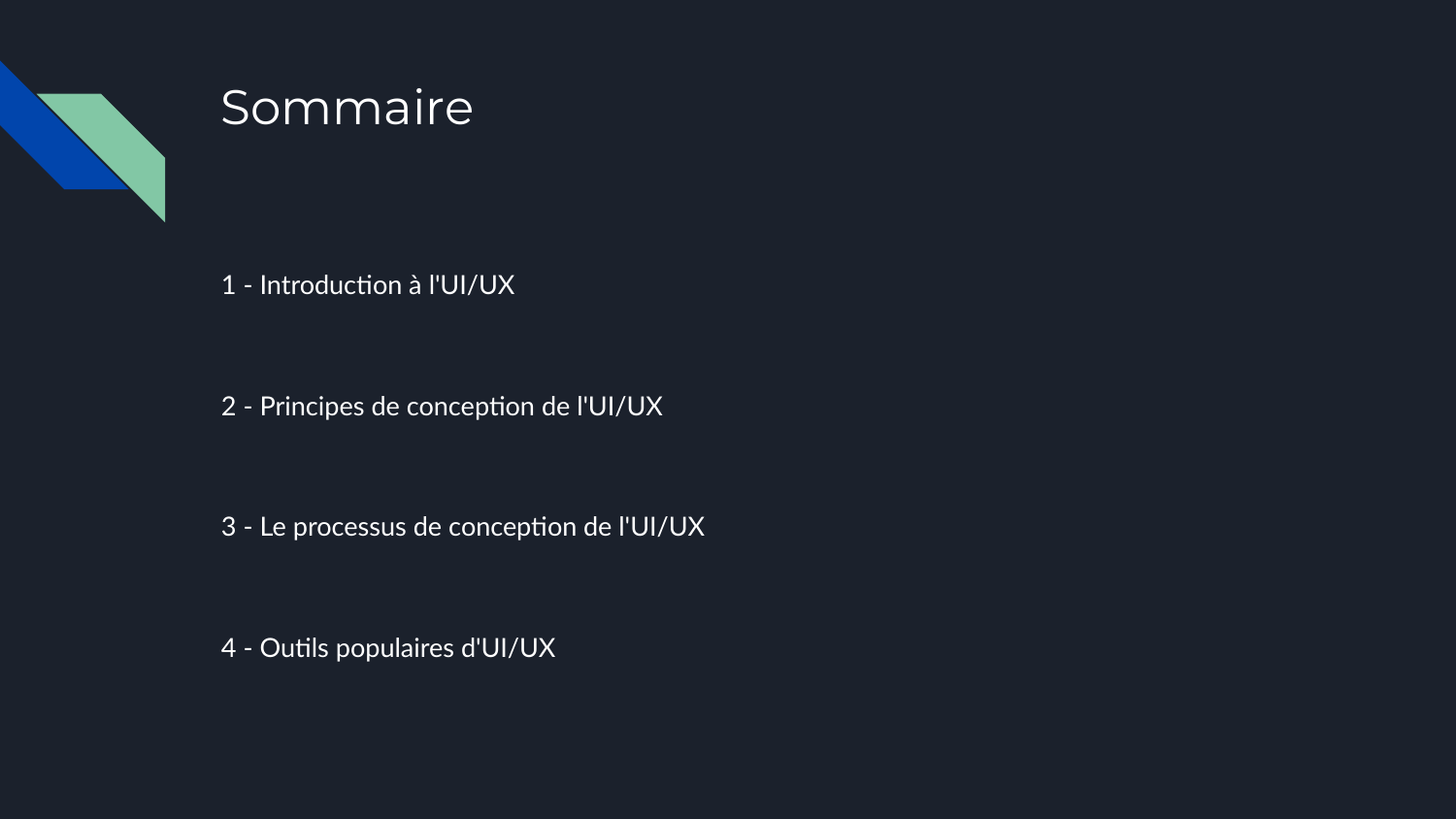

# Sommaire
1 - Introduction à l'UI/UX

2 - Principes de conception de l'UI/UX

3 - Le processus de conception de l'UI/UX

4 - Outils populaires d'UI/UX